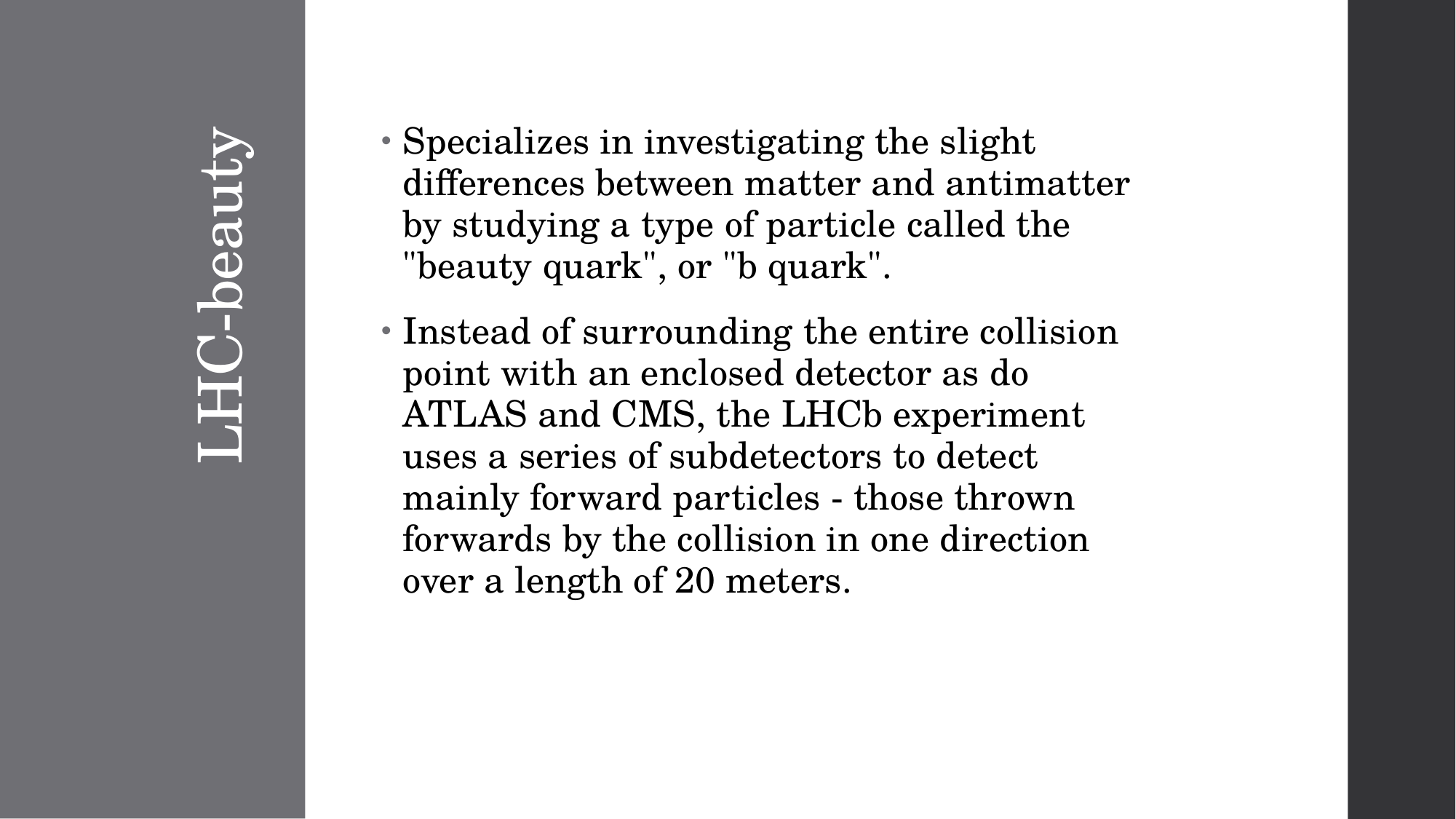

Specializes in investigating the slight differences between matter and antimatter by studying a type of particle called the "beauty quark", or "b quark".
Instead of surrounding the entire collision point with an enclosed detector as do ATLAS and CMS, the LHCb experiment uses a series of subdetectors to detect mainly forward particles - those thrown forwards by the collision in one direction over a length of 20 meters.

# LHC-beauty